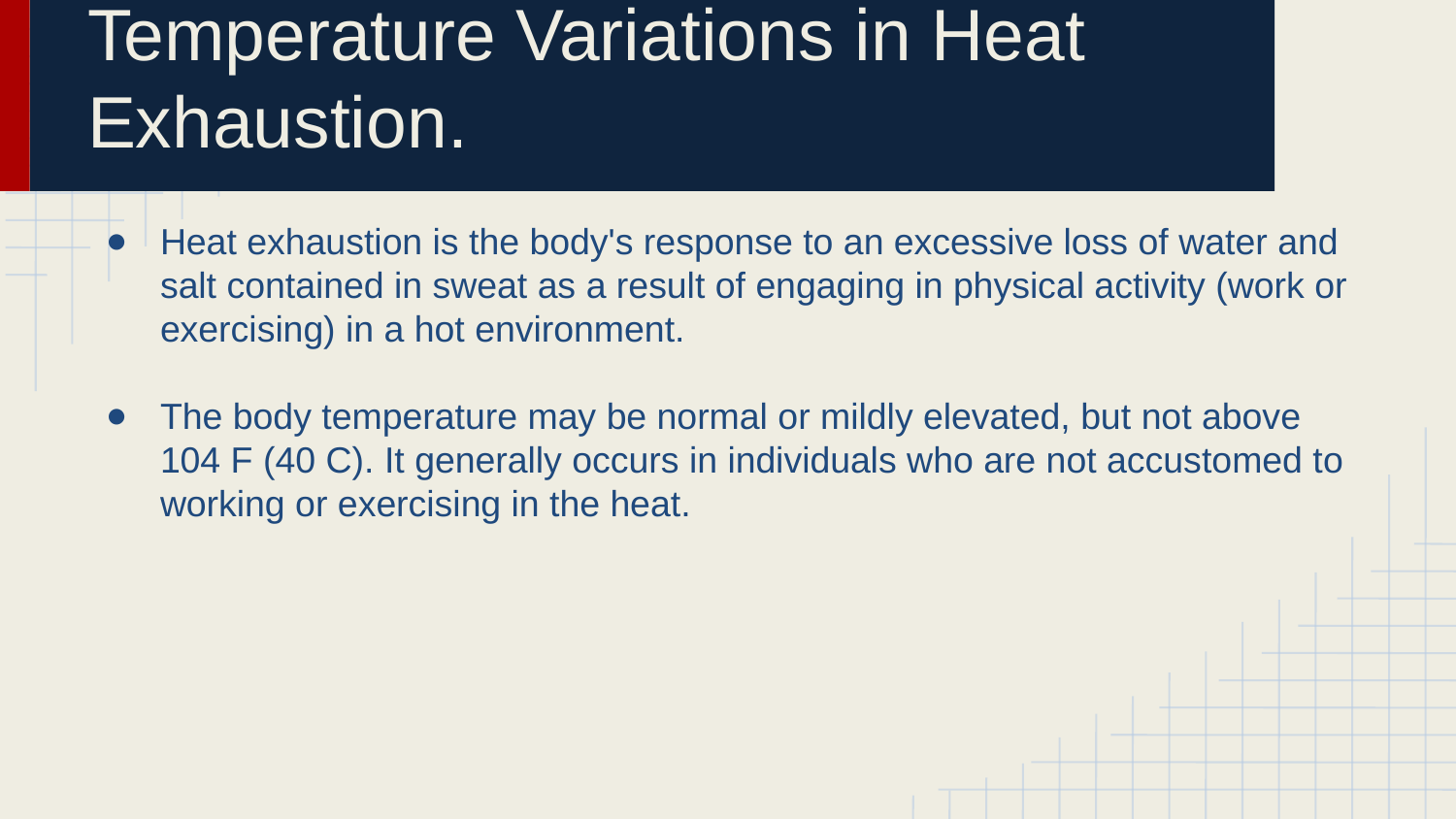

# Temperature Variations in Heat Exhaustion.
Heat exhaustion is the body's response to an excessive loss of water and salt contained in sweat as a result of engaging in physical activity (work or exercising) in a hot environment.

The body temperature may be normal or mildly elevated, but not above 104 F (40 C). It generally occurs in individuals who are not accustomed to working or exercising in the heat.